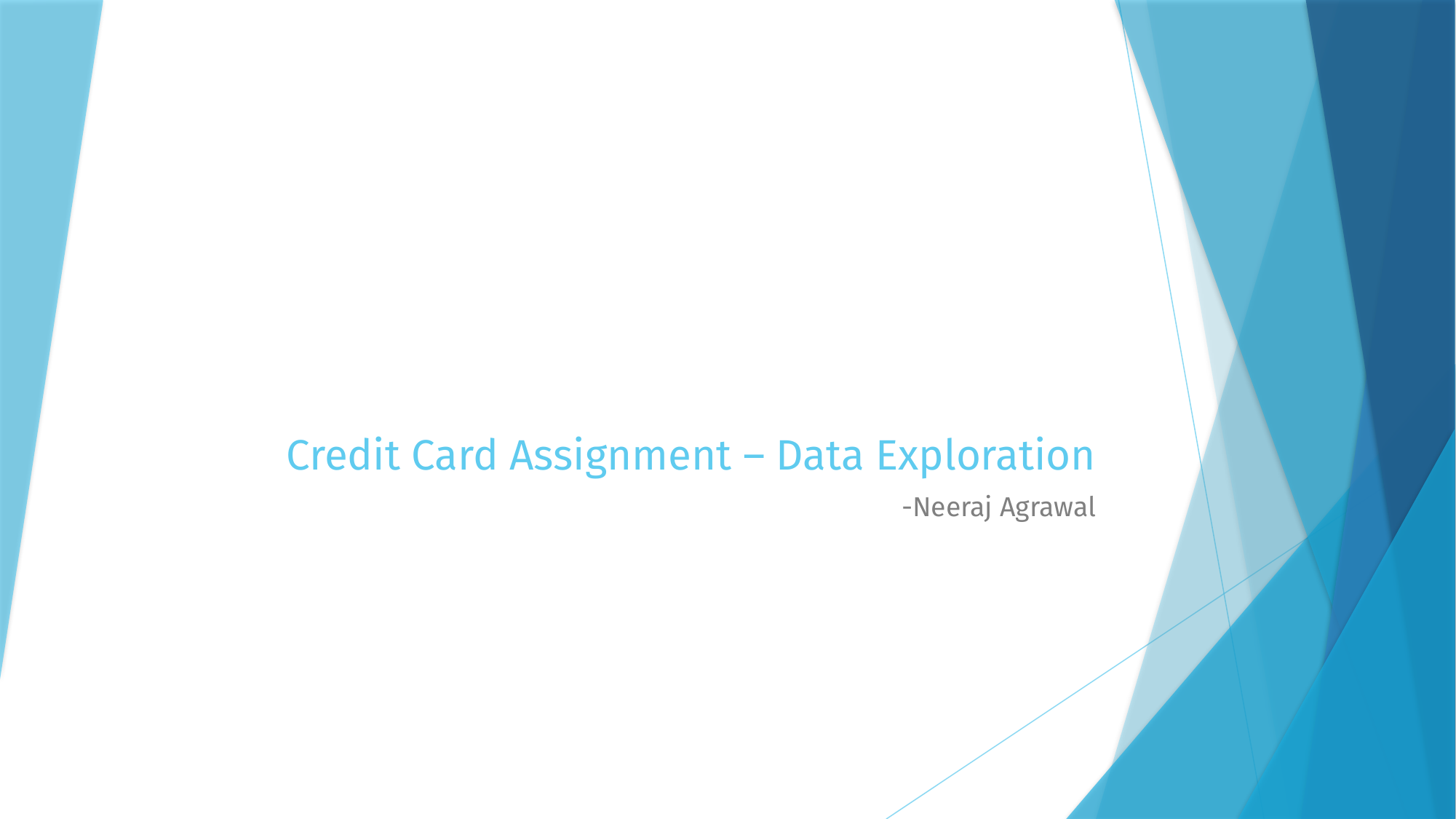

# Credit Card Assignment – Data Exploration
-Neeraj Agrawal